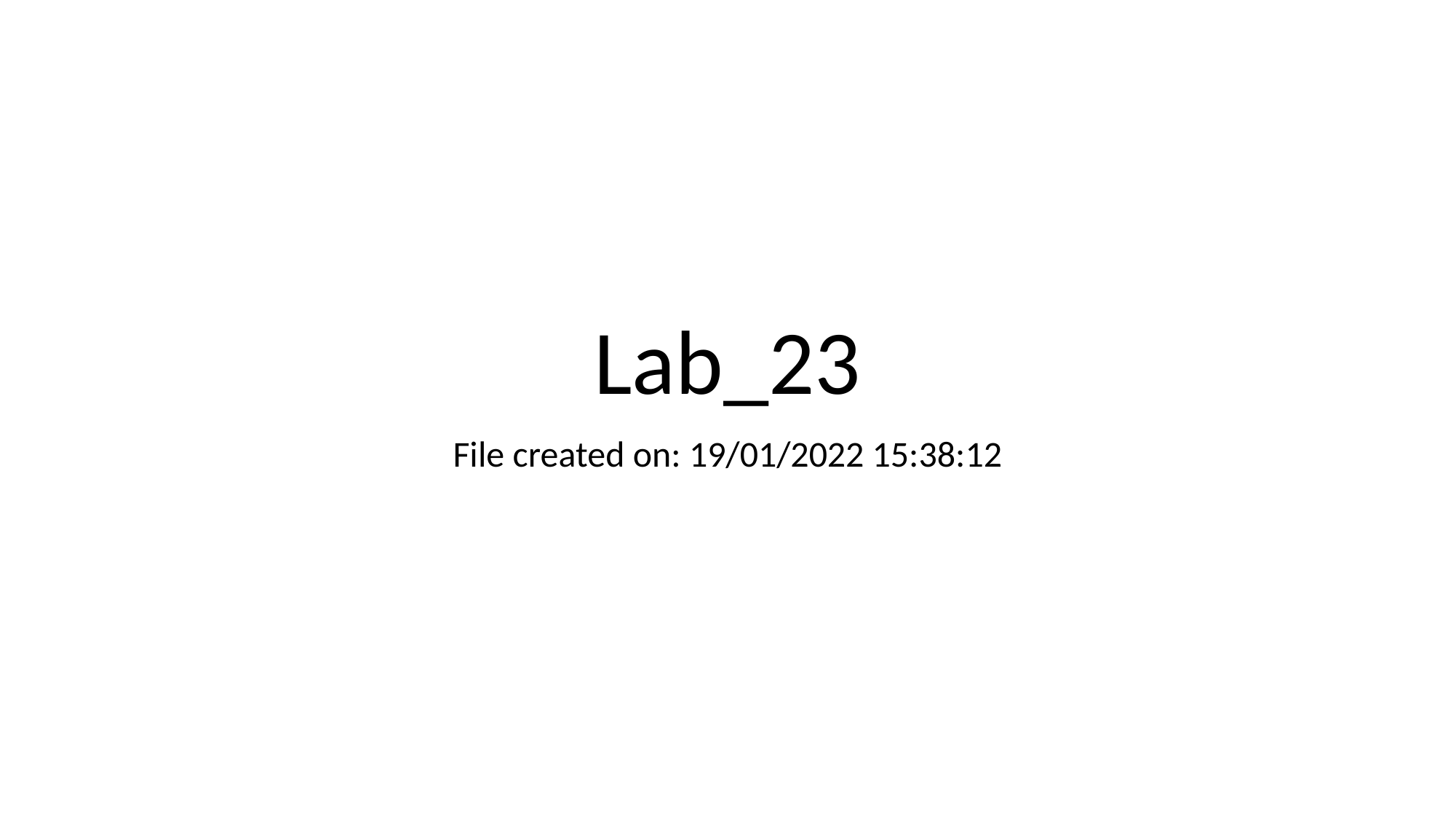

# Lab_23
File created on: 19/01/2022 15:38:12